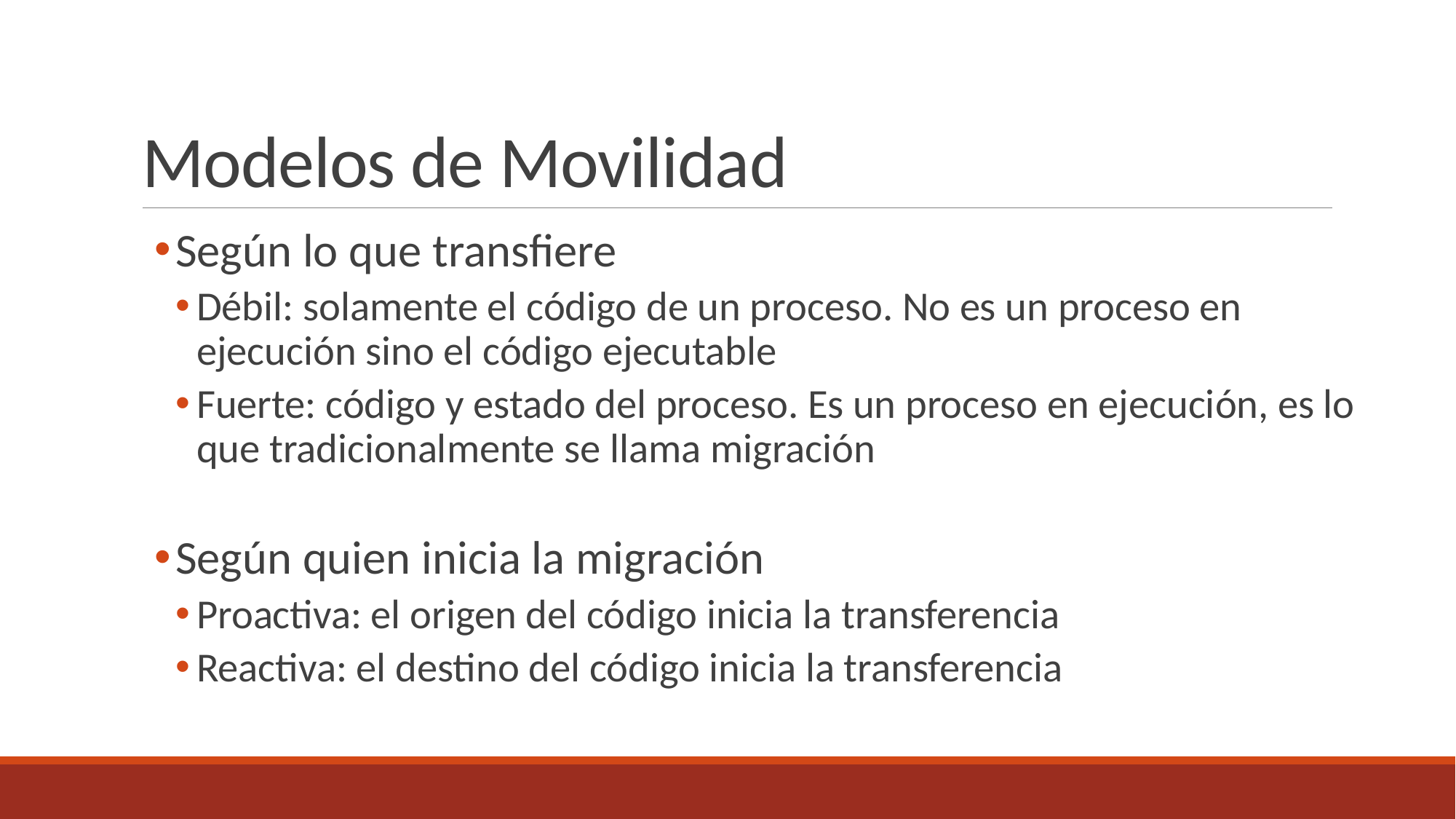

# Modelos de Movilidad
Según lo que transfiere
Débil: solamente el código de un proceso. No es un proceso en ejecución sino el código ejecutable
Fuerte: código y estado del proceso. Es un proceso en ejecución, es lo que tradicionalmente se llama migración

Según quien inicia la migración
Proactiva: el origen del código inicia la transferencia
Reactiva: el destino del código inicia la transferencia